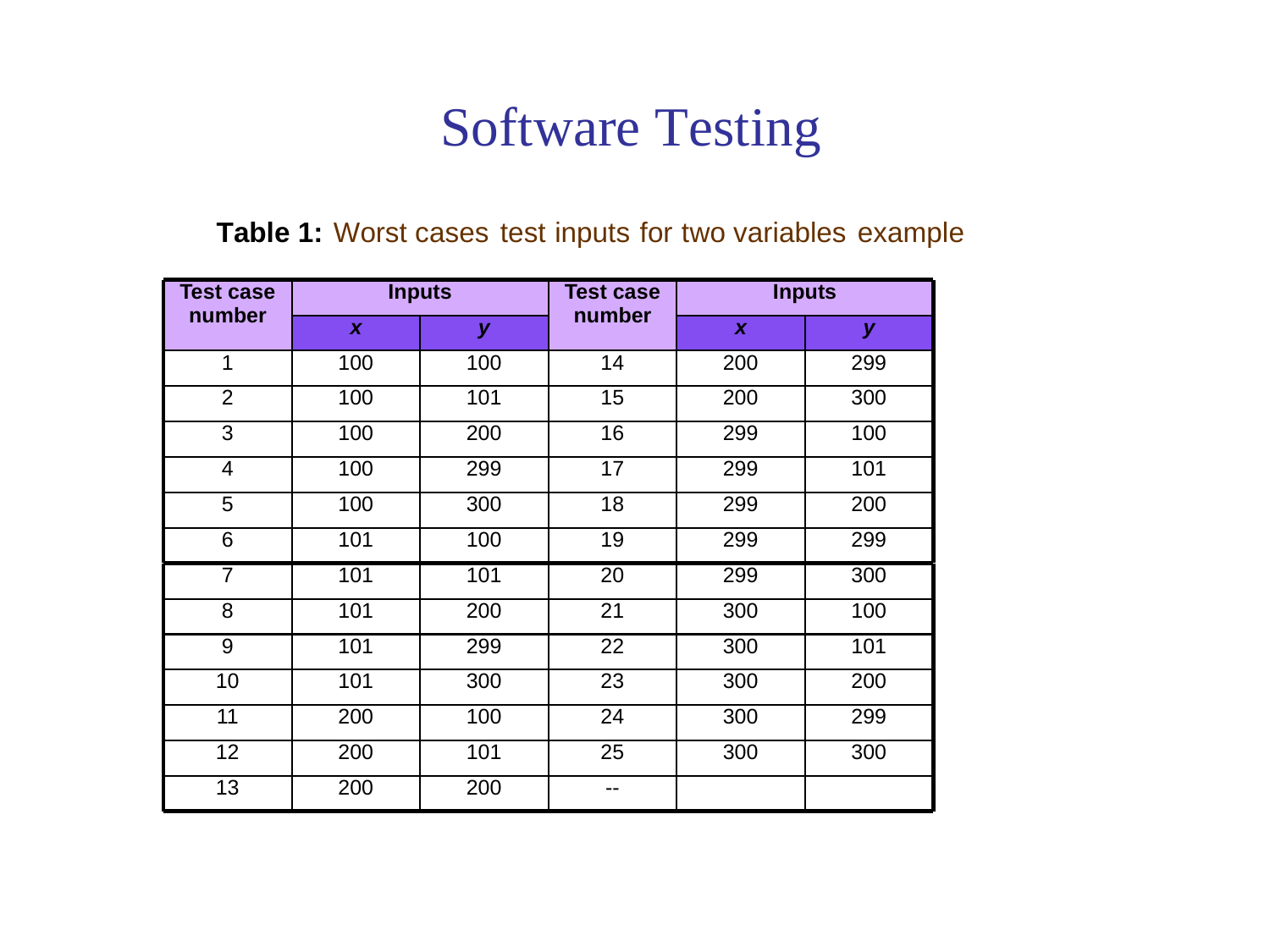

Software Testing
Worst cases
test
inputs
for
two variables
example
Table 1:

Test case number

Inputs

Test case number

Inputs

x

y

x

y

1
100
100
14
200
299

2
100
101
15
200
300

3
100
200
16
299
100

4
100
299
17
299
101

5
100
300
18
299
200

6
101
100
19
299
299

7
101
101
20
299
300

8
101
200
21
300
100

9
101
299
22
300
101

10
101
300
23
300
200

11
200
100
24
300
299

12
200
101
25
300
300

13
200
200
--